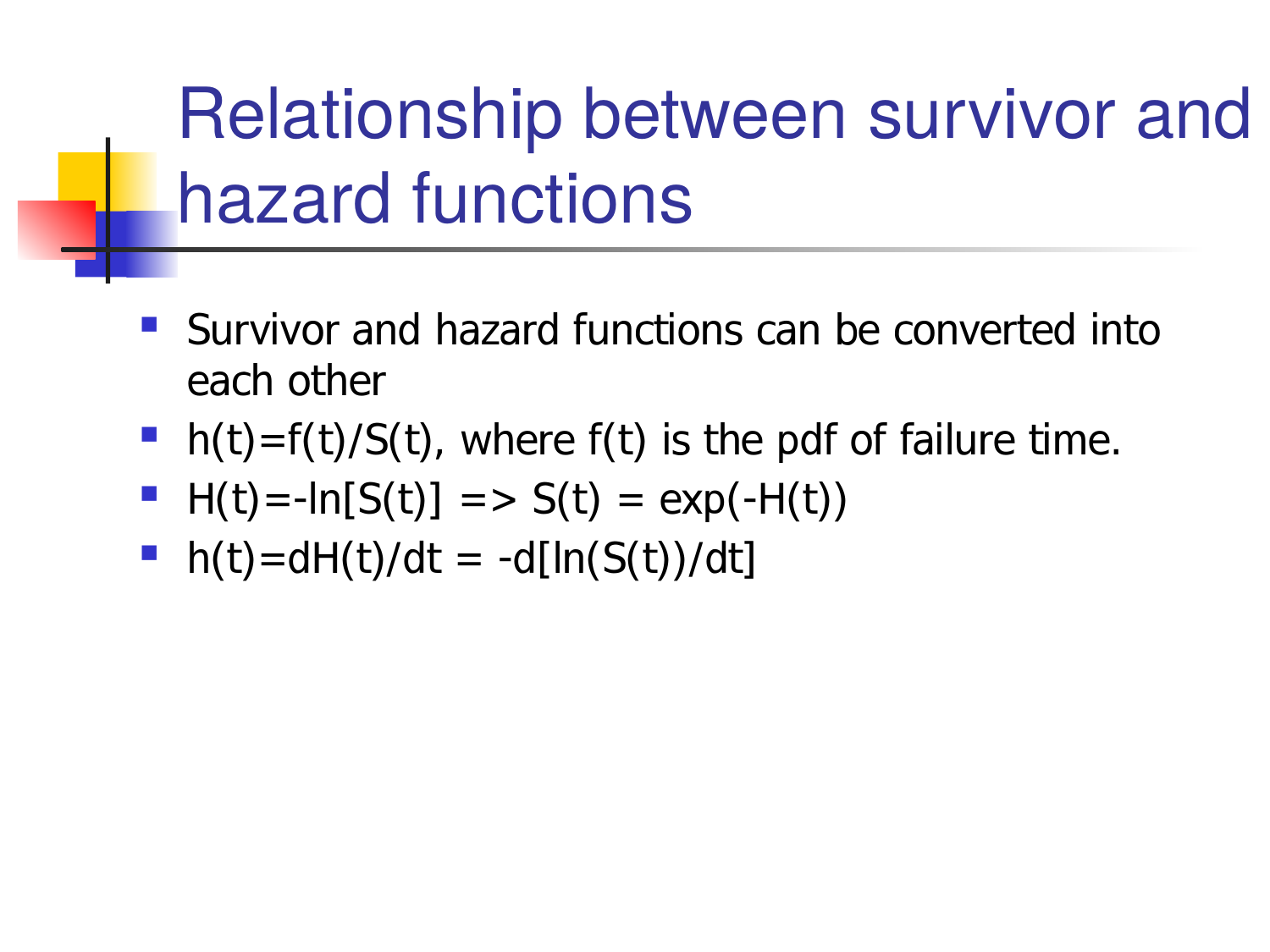

# Relationship between survivor and hazard functions
Survivor and hazard functions can be converted into each other
h(t)=f(t)/S(t), where f(t) is the pdf of failure time.
H(t)=-ln[S(t)] => S(t) = exp(-H(t))
h(t)=dH(t)/dt = -d[ln(S(t))/dt]